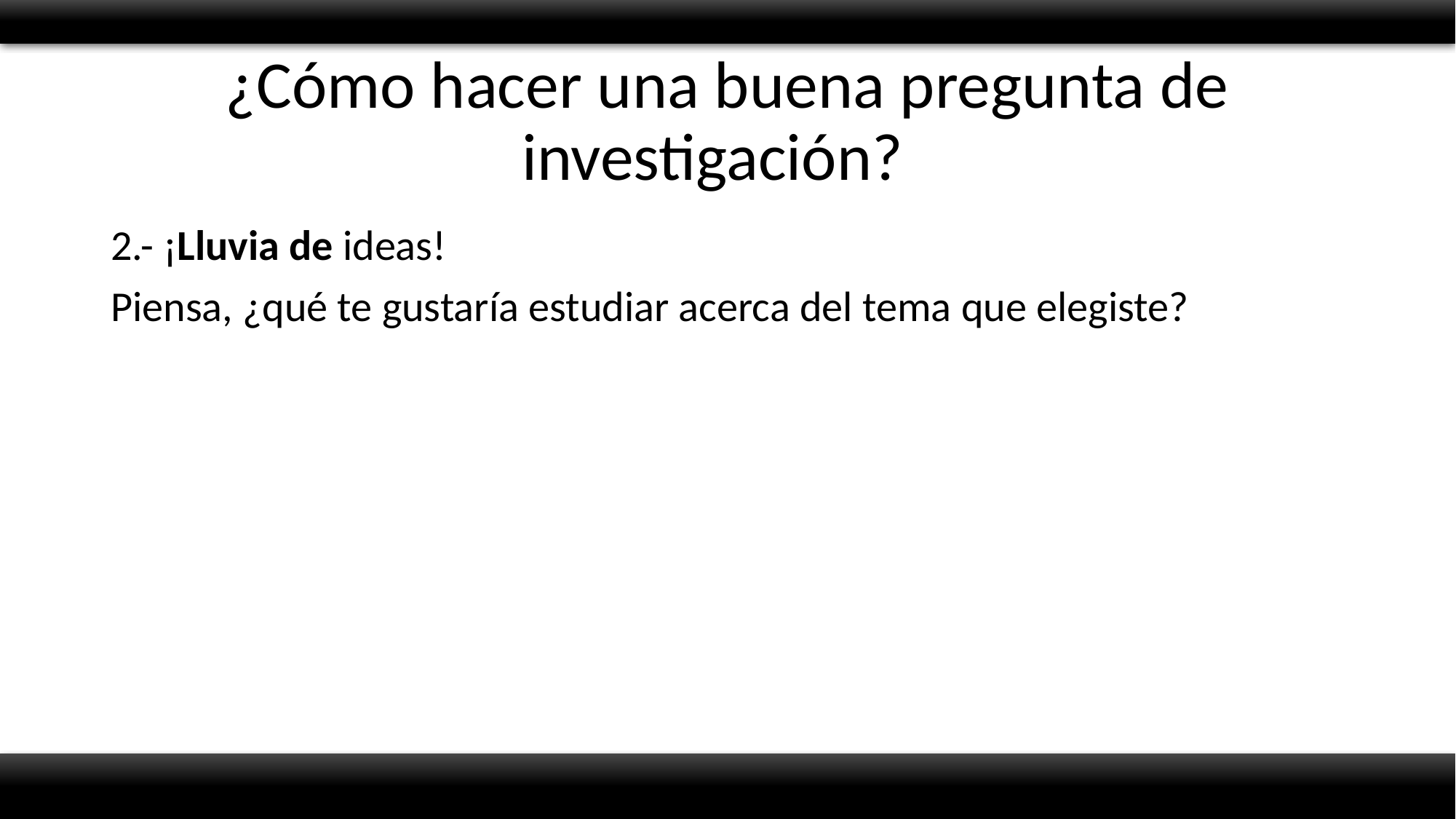

# ¿Cómo hacer una buena pregunta de investigación?
2.- ¡Lluvia de ideas!
Piensa, ¿qué te gustaría estudiar acerca del tema que elegiste?